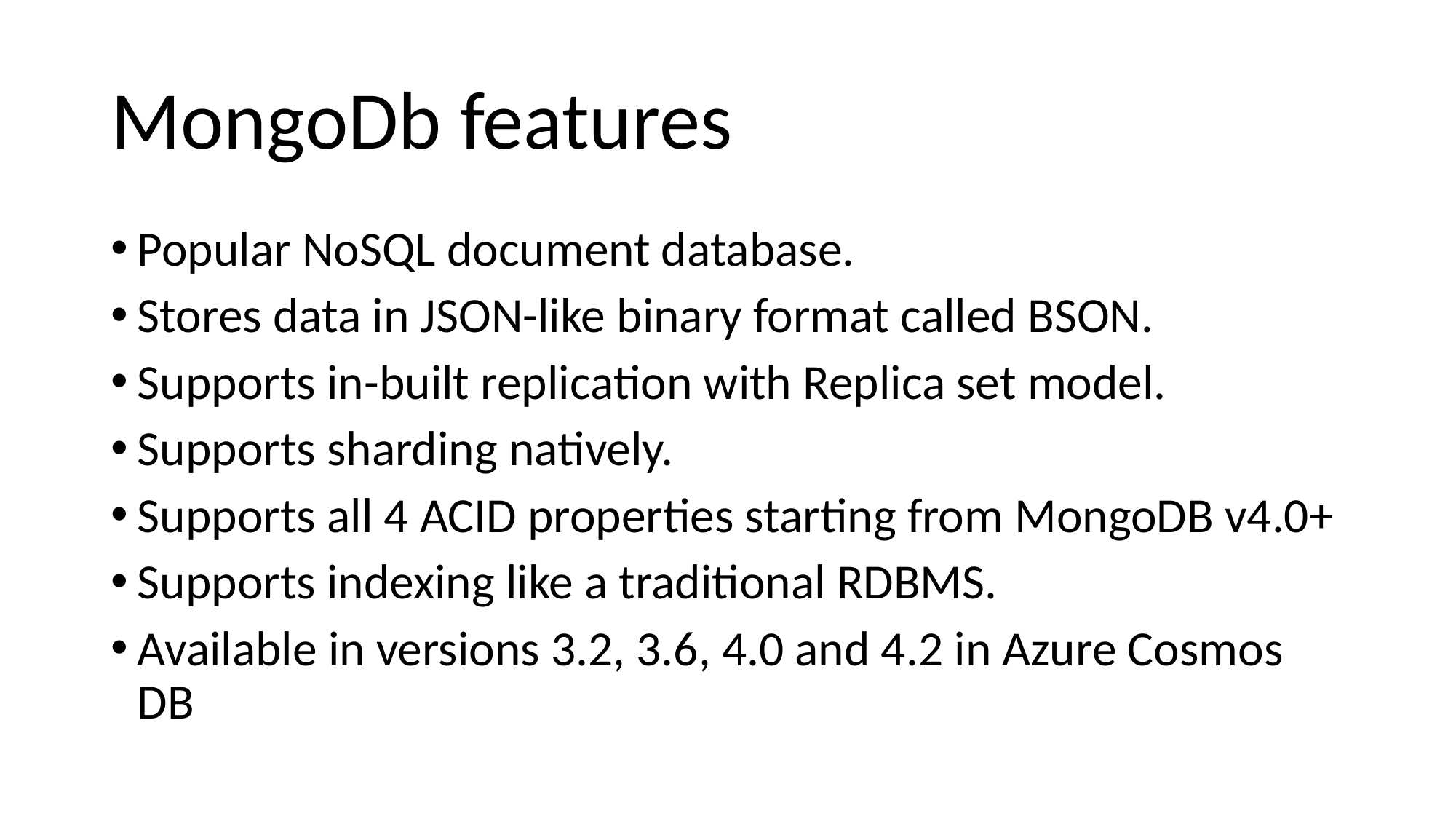

# MongoDb features
Popular NoSQL document database.
Stores data in JSON-like binary format called BSON.
Supports in-built replication with Replica set model.
Supports sharding natively.
Supports all 4 ACID properties starting from MongoDB v4.0+
Supports indexing like a traditional RDBMS.
Available in versions 3.2, 3.6, 4.0 and 4.2 in Azure Cosmos DB